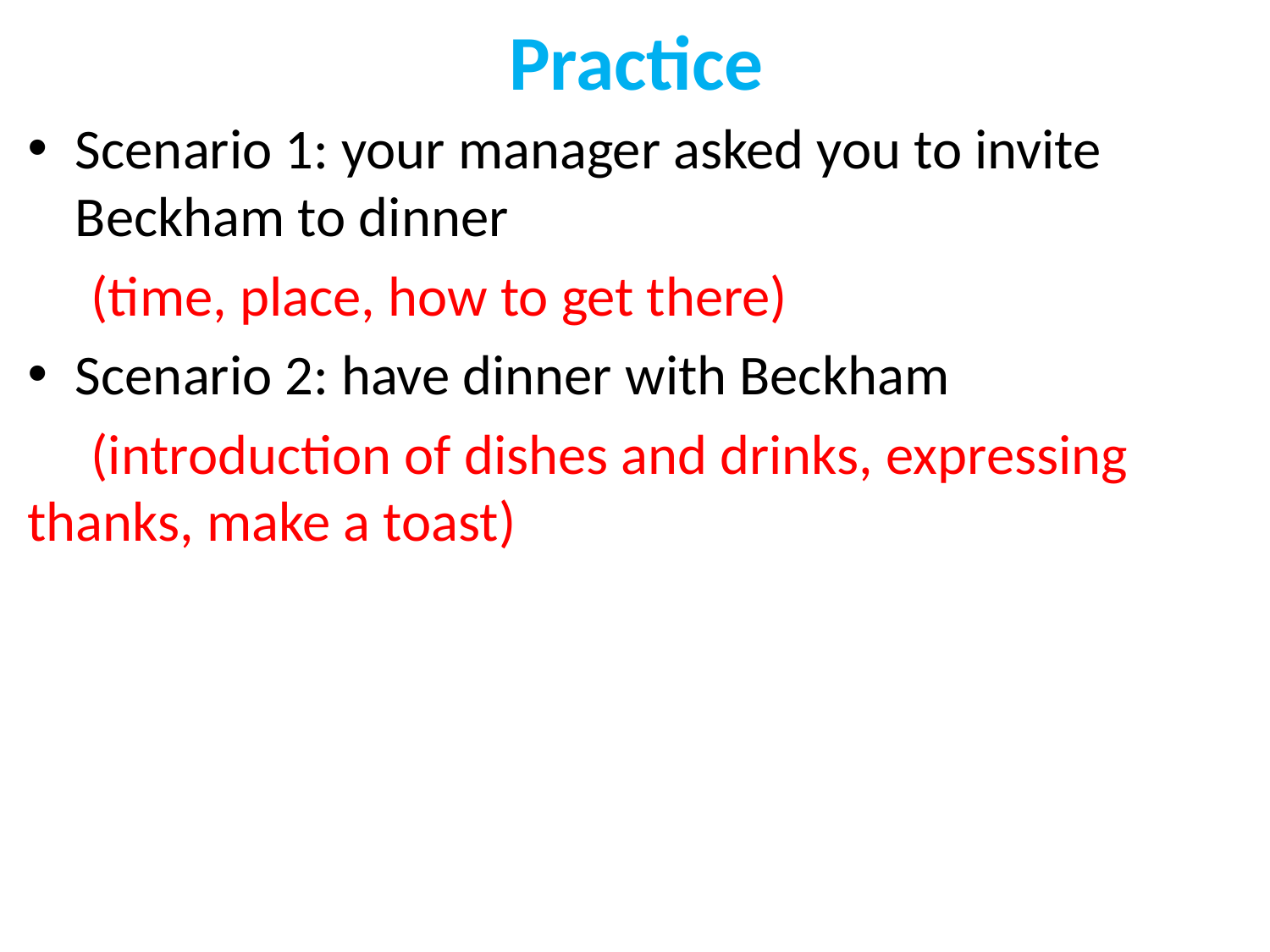

# Practice
Scenario 1: your manager asked you to invite Beckham to dinner
     (time, place, how to get there)
Scenario 2: have dinner with Beckham
     (introduction of dishes and drinks, expressing thanks, make a toast)